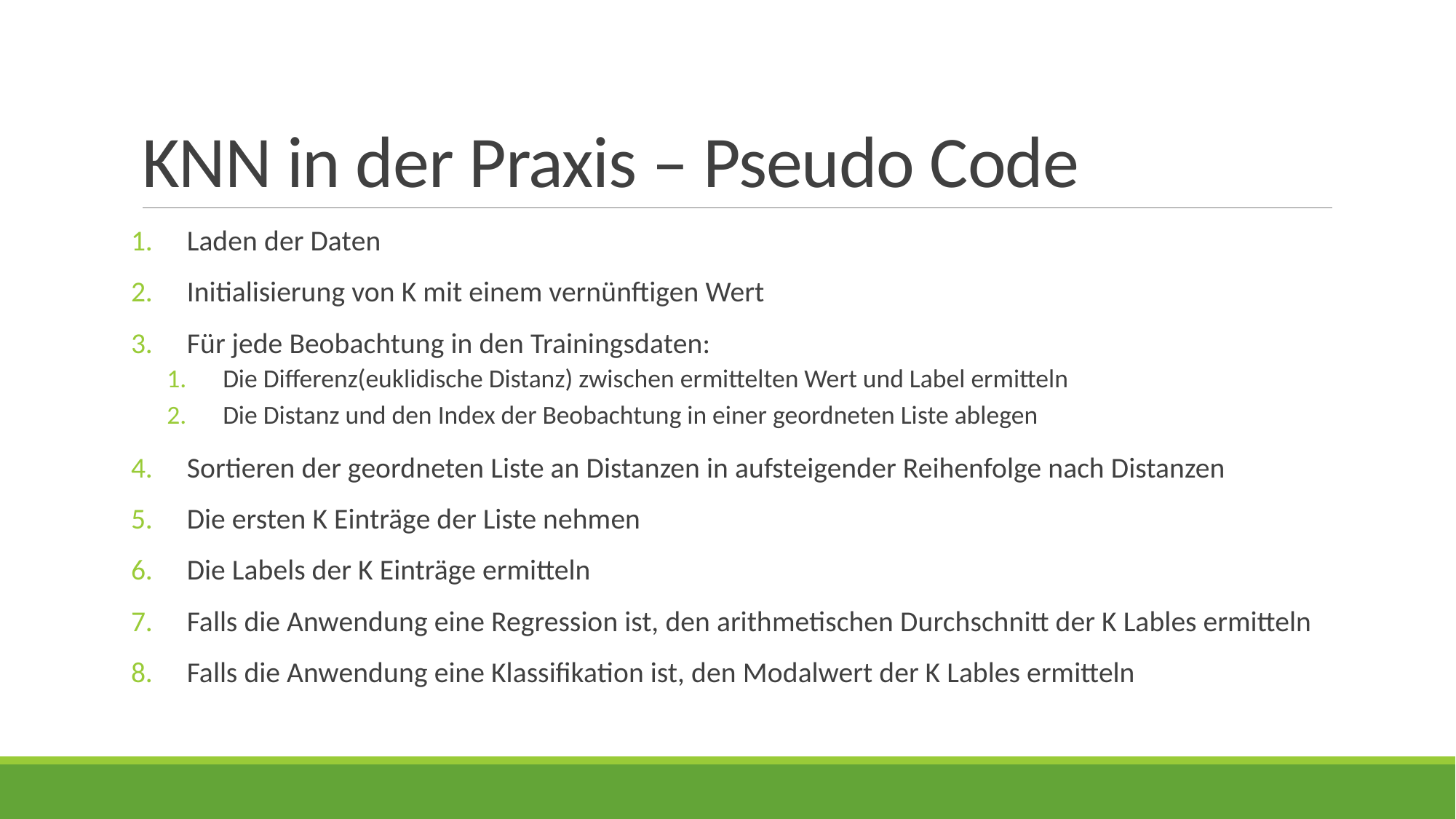

# KNN in der Praxis – Pseudo Code
Laden der Daten
Initialisierung von K mit einem vernünftigen Wert
Für jede Beobachtung in den Trainingsdaten:
Die Differenz(euklidische Distanz) zwischen ermittelten Wert und Label ermitteln
Die Distanz und den Index der Beobachtung in einer geordneten Liste ablegen
Sortieren der geordneten Liste an Distanzen in aufsteigender Reihenfolge nach Distanzen
Die ersten K Einträge der Liste nehmen
Die Labels der K Einträge ermitteln
Falls die Anwendung eine Regression ist, den arithmetischen Durchschnitt der K Lables ermitteln
Falls die Anwendung eine Klassifikation ist, den Modalwert der K Lables ermitteln